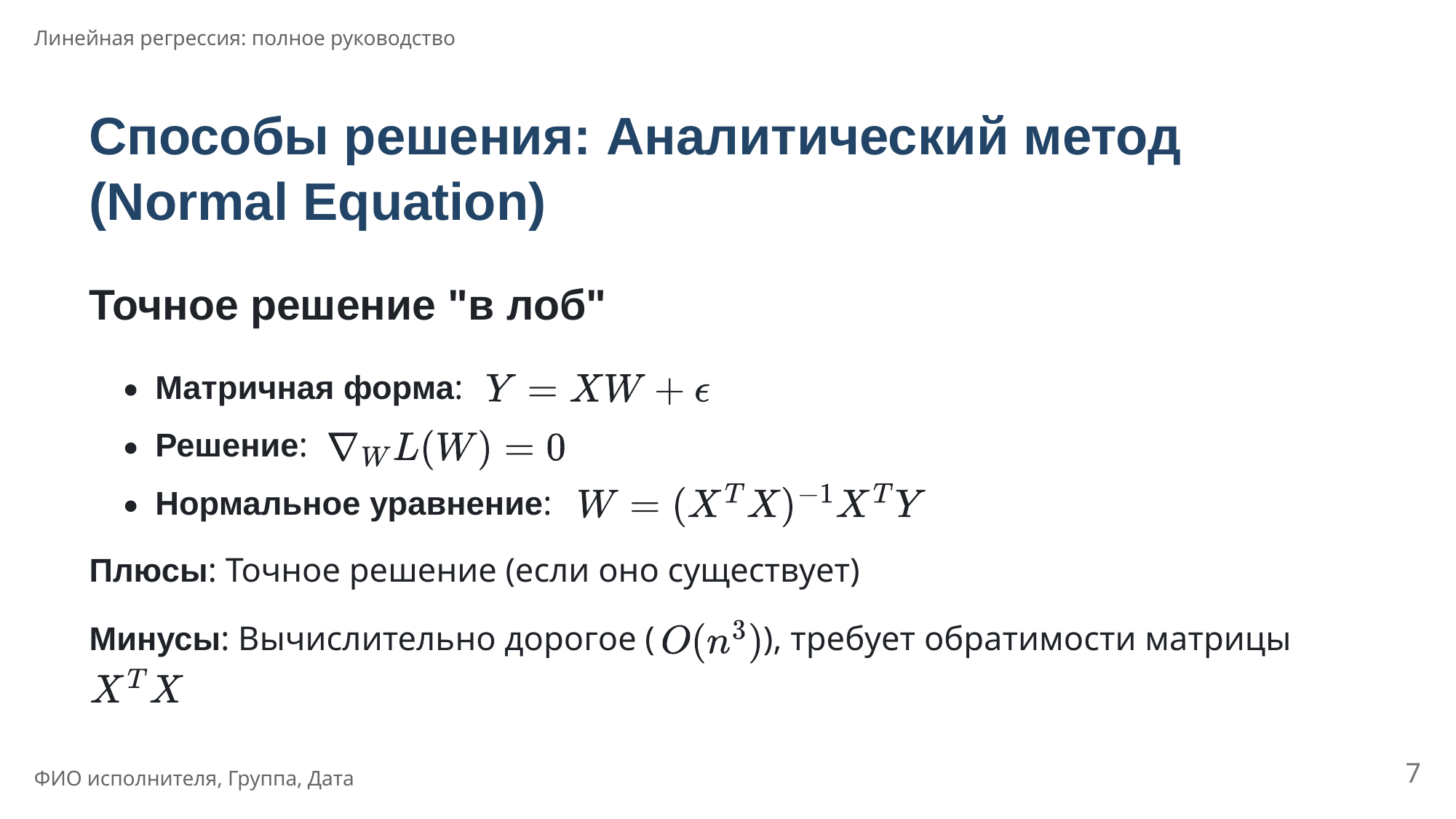

Линейная регрессия: полное руководство
Способы решения: Аналитический метод
(Normal Equation)
Точное решение "в лоб"
Матричная форма:

Решение:

Нормальное уравнение:

Плюсы: Точное решение (если оно существует)
Минусы: Вычислительно дорогое (
), требует обратимости матрицы

7
ФИО исполнителя, Группа, Дата